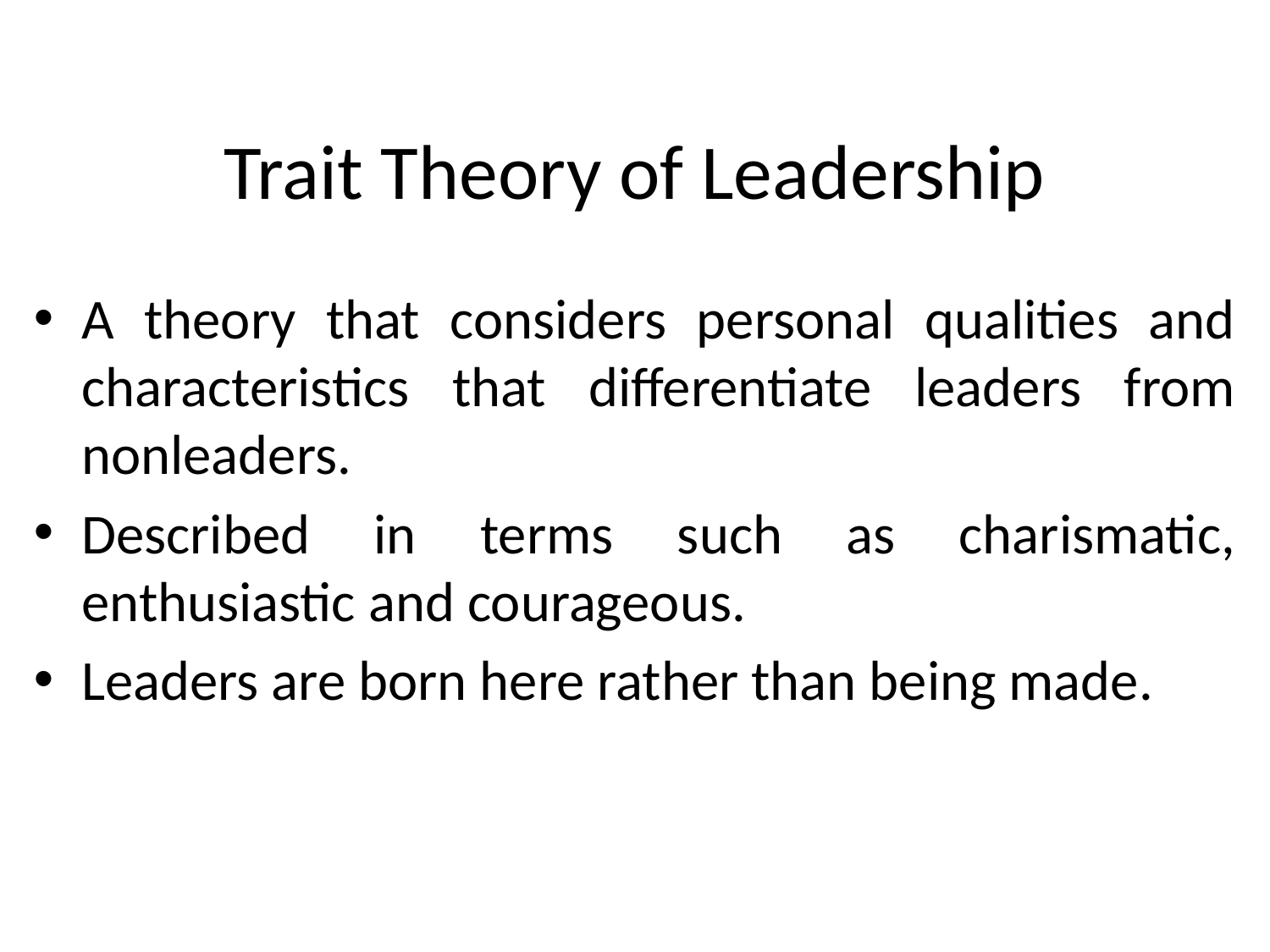

# Trait Theory of Leadership
A theory that considers personal qualities and characteristics that differentiate leaders from nonleaders.
Described in terms such as charismatic, enthusiastic and courageous.
Leaders are born here rather than being made.